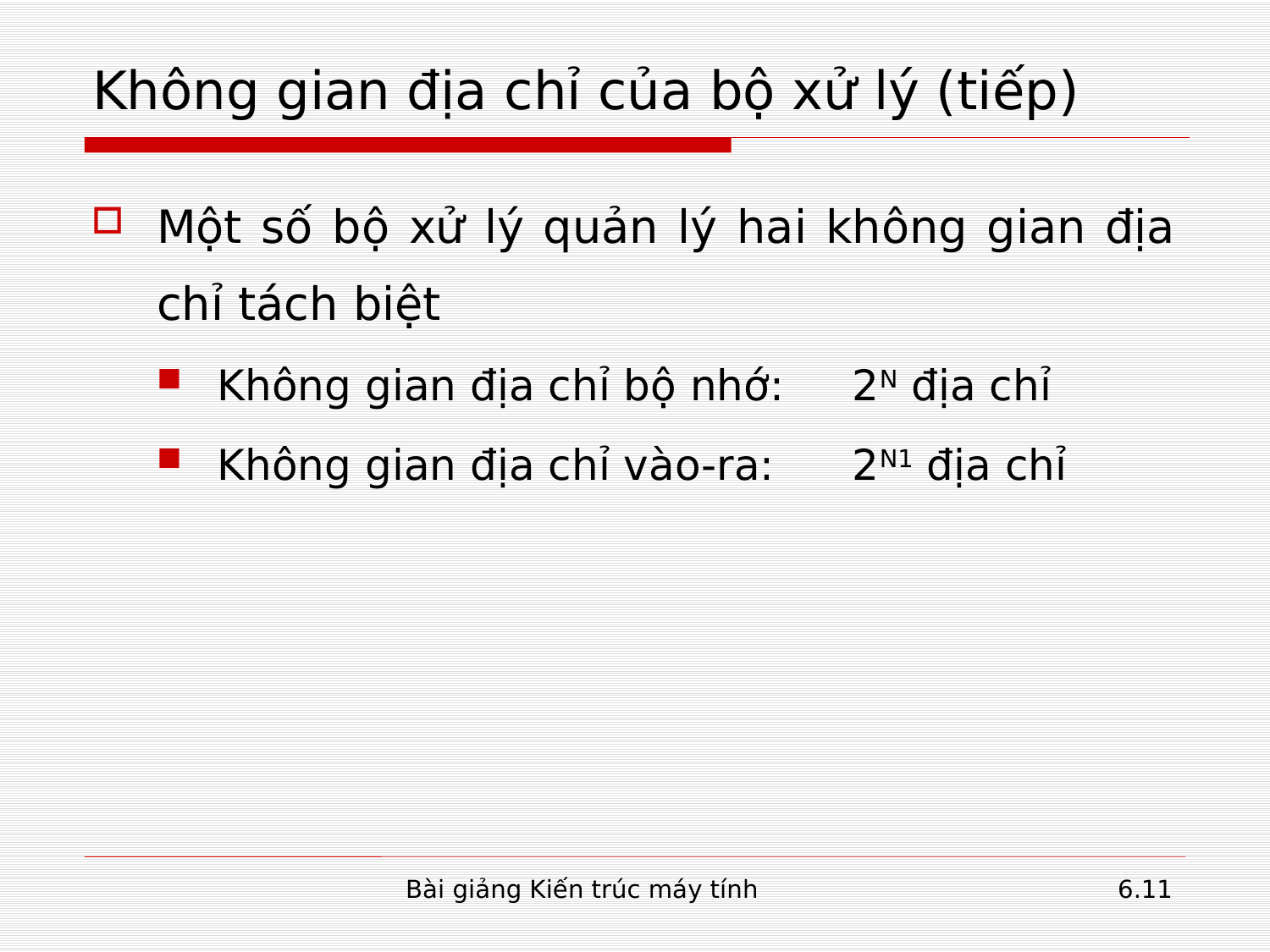

# Không gian địa chỉ của bộ xử lý (tiếp)
Một số bộ xử lý quản lý hai không gian địa chỉ tách biệt
Không gian địa chỉ bộ nhớ:	2N địa chỉ
Không gian địa chỉ vào-ra:	2N1 địa chỉ
Bài giảng Kiến trúc máy tính
6.11